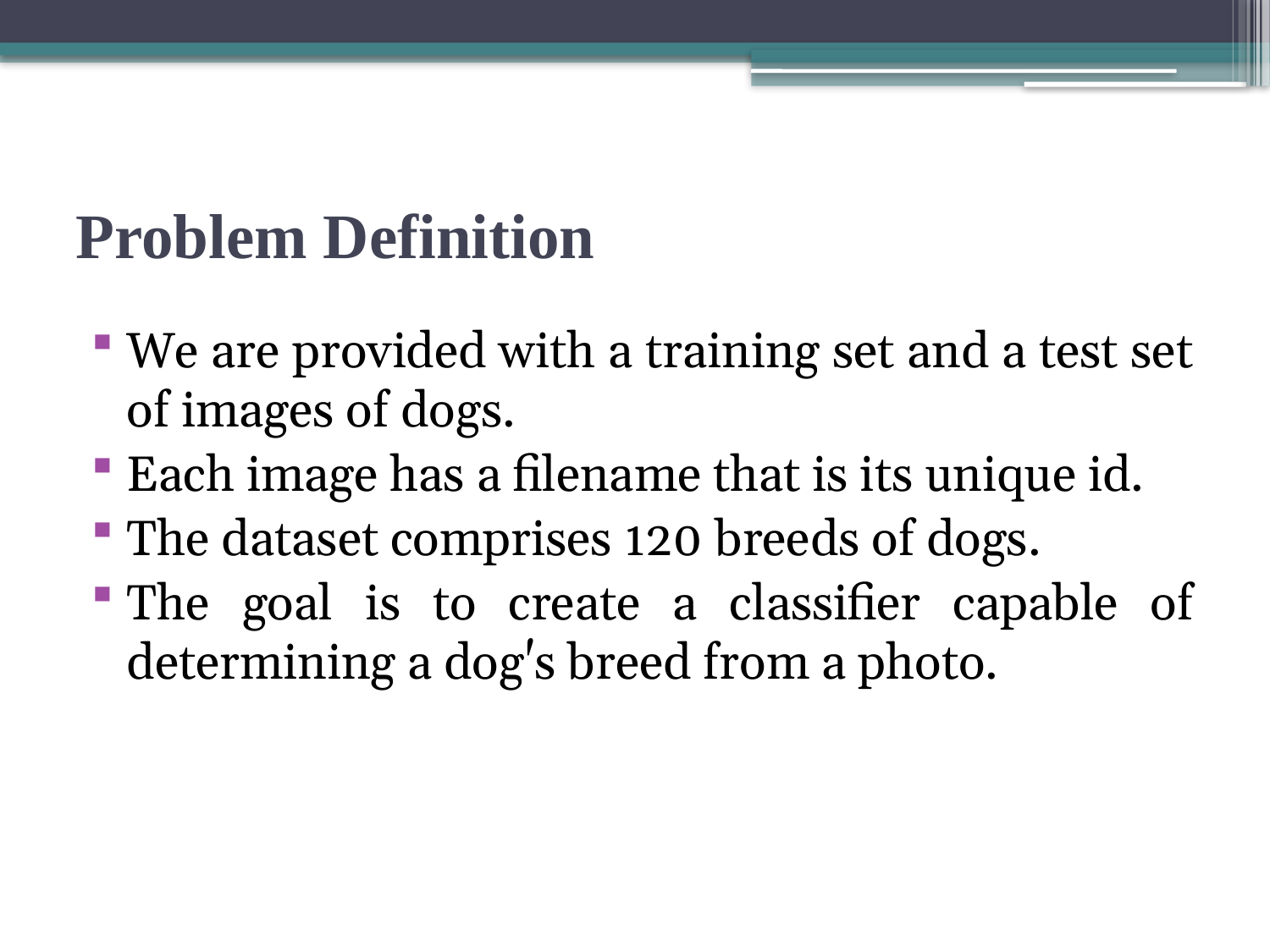

# Problem Definition
We are provided with a training set and a test set of images of dogs.
Each image has a filename that is its unique id.
The dataset comprises 120 breeds of dogs.
The goal is to create a classifier capable of determining a dog's breed from a photo.